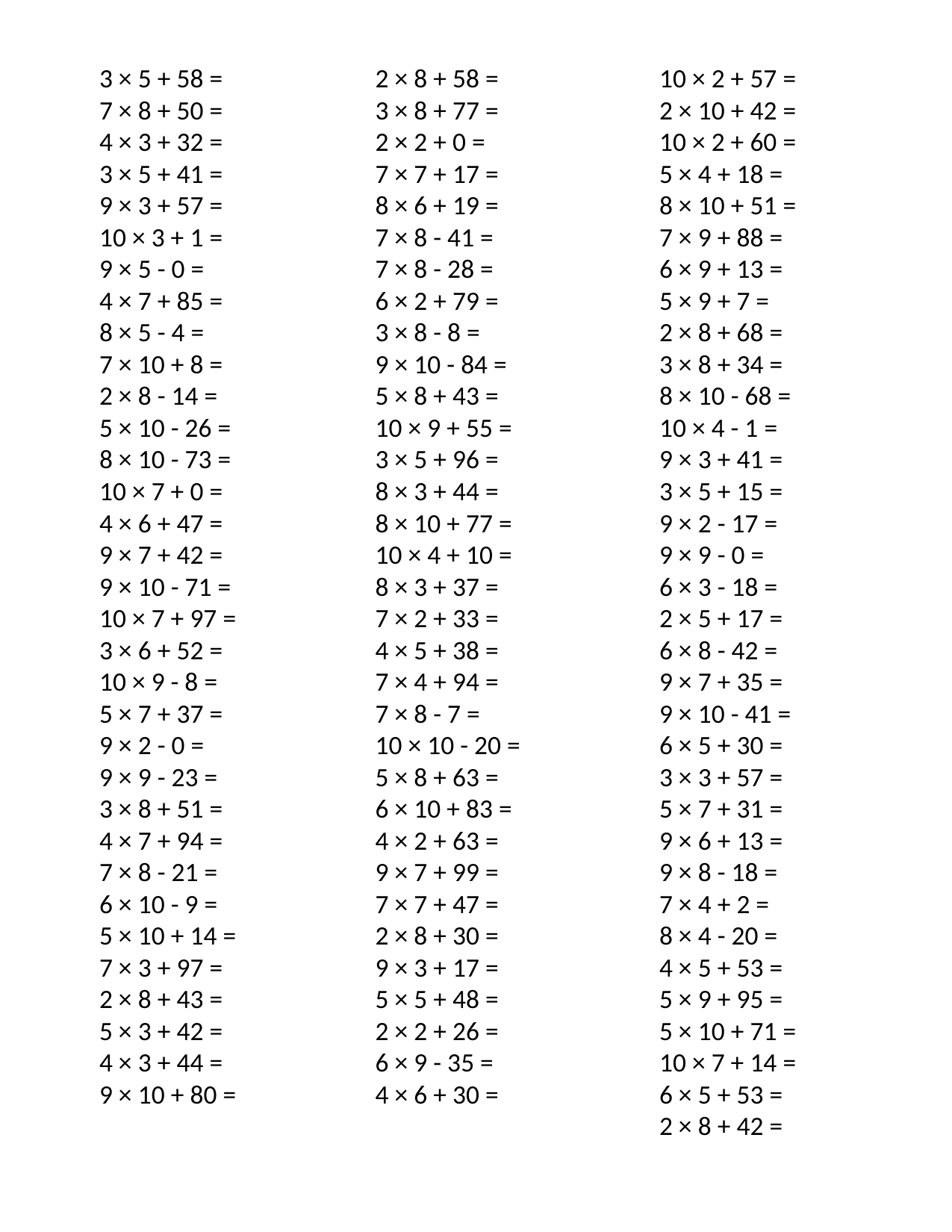

3 × 5 + 58 =
7 × 8 + 50 =
4 × 3 + 32 =
3 × 5 + 41 =
9 × 3 + 57 =
10 × 3 + 1 =
9 × 5 - 0 =
4 × 7 + 85 =
8 × 5 - 4 =
7 × 10 + 8 =
2 × 8 - 14 =
5 × 10 - 26 =
8 × 10 - 73 =
10 × 7 + 0 =
4 × 6 + 47 =
9 × 7 + 42 =
9 × 10 - 71 =
10 × 7 + 97 =
3 × 6 + 52 =
10 × 9 - 8 =
5 × 7 + 37 =
9 × 2 - 0 =
9 × 9 - 23 =
3 × 8 + 51 =
4 × 7 + 94 =
7 × 8 - 21 =
6 × 10 - 9 =
5 × 10 + 14 =
7 × 3 + 97 =
2 × 8 + 43 =
5 × 3 + 42 =
4 × 3 + 44 =
9 × 10 + 80 =

2 × 8 + 58 =
3 × 8 + 77 =
2 × 2 + 0 =
7 × 7 + 17 =
8 × 6 + 19 =
7 × 8 - 41 =
7 × 8 - 28 =
6 × 2 + 79 =
3 × 8 - 8 =
9 × 10 - 84 =
5 × 8 + 43 =
10 × 9 + 55 =
3 × 5 + 96 =
8 × 3 + 44 =
8 × 10 + 77 =
10 × 4 + 10 =
8 × 3 + 37 =
7 × 2 + 33 =
4 × 5 + 38 =
7 × 4 + 94 =
7 × 8 - 7 =
10 × 10 - 20 =
5 × 8 + 63 =
6 × 10 + 83 =
4 × 2 + 63 =
9 × 7 + 99 =
7 × 7 + 47 =
2 × 8 + 30 =
9 × 3 + 17 =
5 × 5 + 48 =
2 × 2 + 26 =
6 × 9 - 35 =
4 × 6 + 30 =

10 × 2 + 57 =
2 × 10 + 42 =
10 × 2 + 60 =
5 × 4 + 18 =
8 × 10 + 51 =
7 × 9 + 88 =
6 × 9 + 13 =
5 × 9 + 7 =
2 × 8 + 68 =
3 × 8 + 34 =
8 × 10 - 68 =
10 × 4 - 1 =
9 × 3 + 41 =
3 × 5 + 15 =
9 × 2 - 17 =
9 × 9 - 0 =
6 × 3 - 18 =
2 × 5 + 17 =
6 × 8 - 42 =
9 × 7 + 35 =
9 × 10 - 41 =
6 × 5 + 30 =
3 × 3 + 57 =
5 × 7 + 31 =
9 × 6 + 13 =
9 × 8 - 18 =
7 × 4 + 2 =
8 × 4 - 20 =
4 × 5 + 53 =
5 × 9 + 95 =
5 × 10 + 71 =
10 × 7 + 14 =
6 × 5 + 53 =
2 × 8 + 42 =